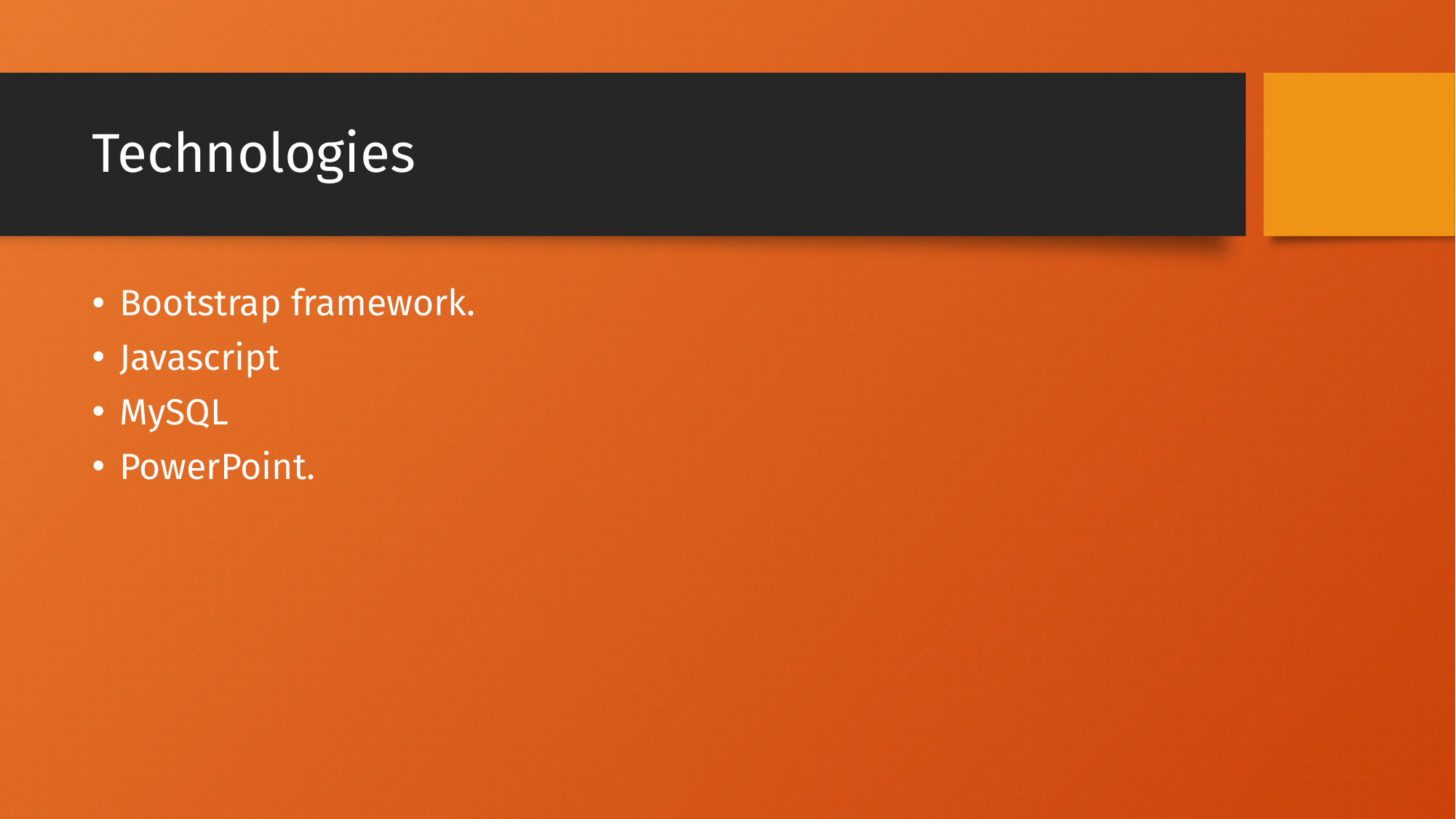

# Technologies
Bootstrap framework.
Javascript
MySQL
PowerPoint.